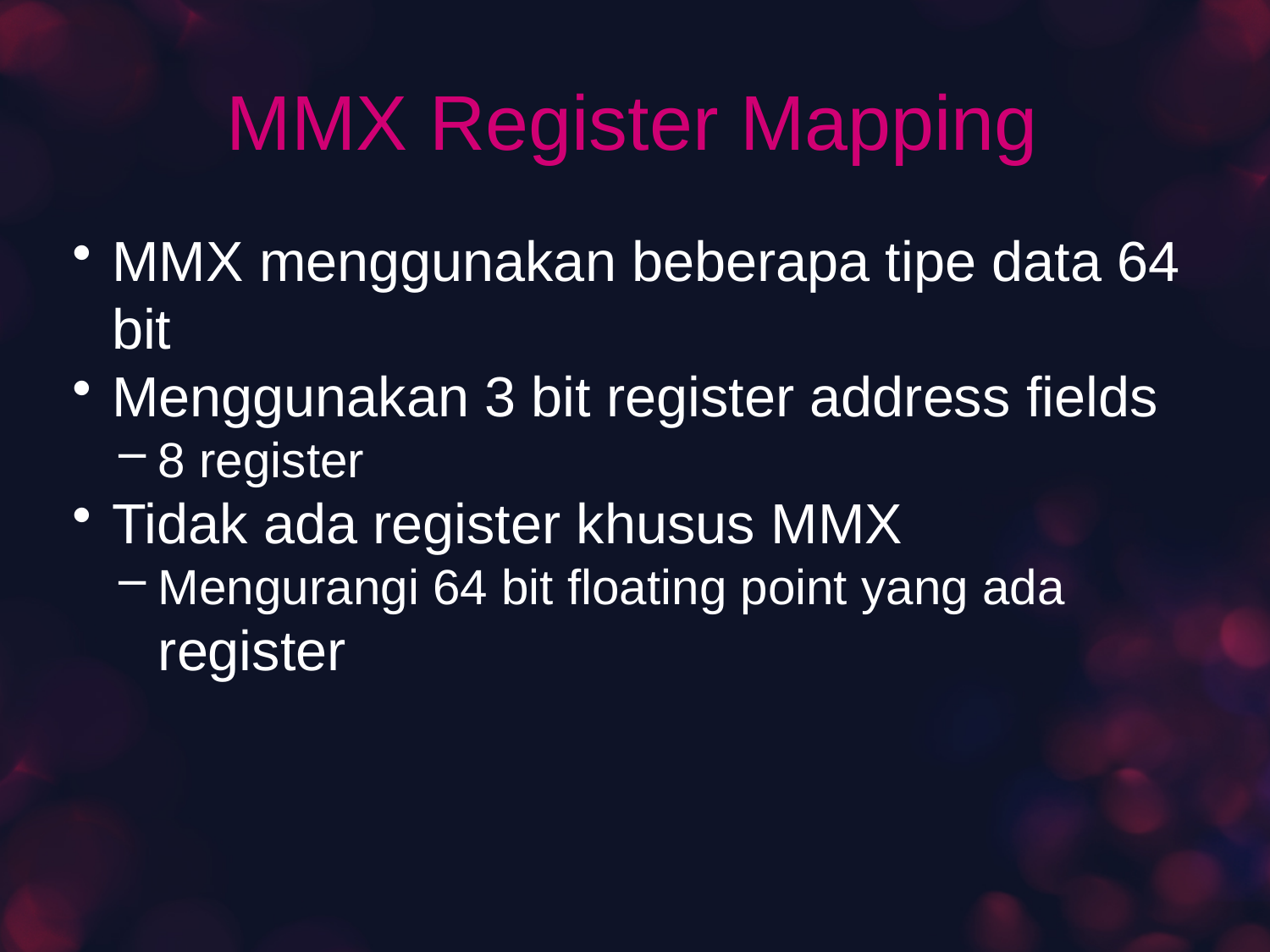

# MMX Register Mapping
MMX menggunakan beberapa tipe data 64 bit
Menggunakan 3 bit register address fields
8 register
Tidak ada register khusus MMX
Mengurangi 64 bit floating point yang ada register